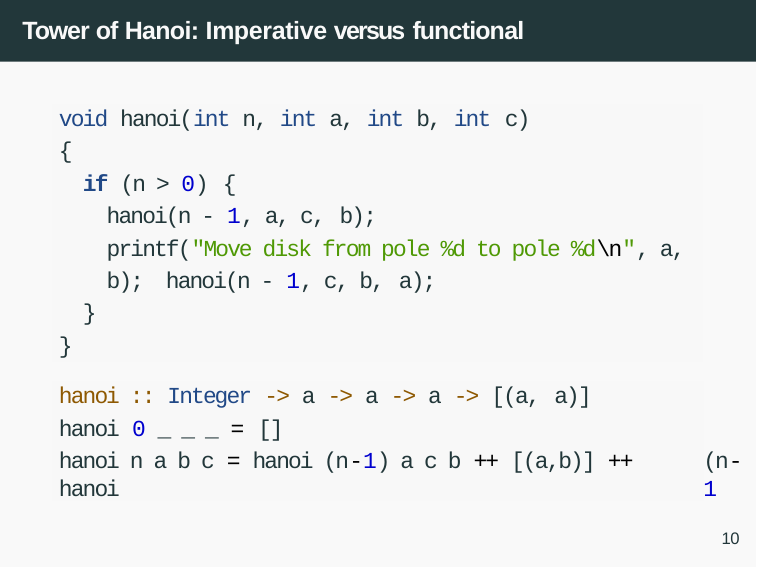

# Tower of Hanoi: Imperative versus functional
void hanoi(int n, int a, int b, int c)
{
if (n > 0) {
hanoi(n - 1, a, c, b);
printf("Move disk from pole %d to pole %d\n", a, b);  hanoi(n - 1, c, b, a);
}
}

hanoi :: Integer -> a -> a -> a -> [(a, a)]
hanoi 0 _ _ _ = []
hanoi n a b c = hanoi (n-1) a c b ++ [(a,b)] ++ hanoi
(n-1
10